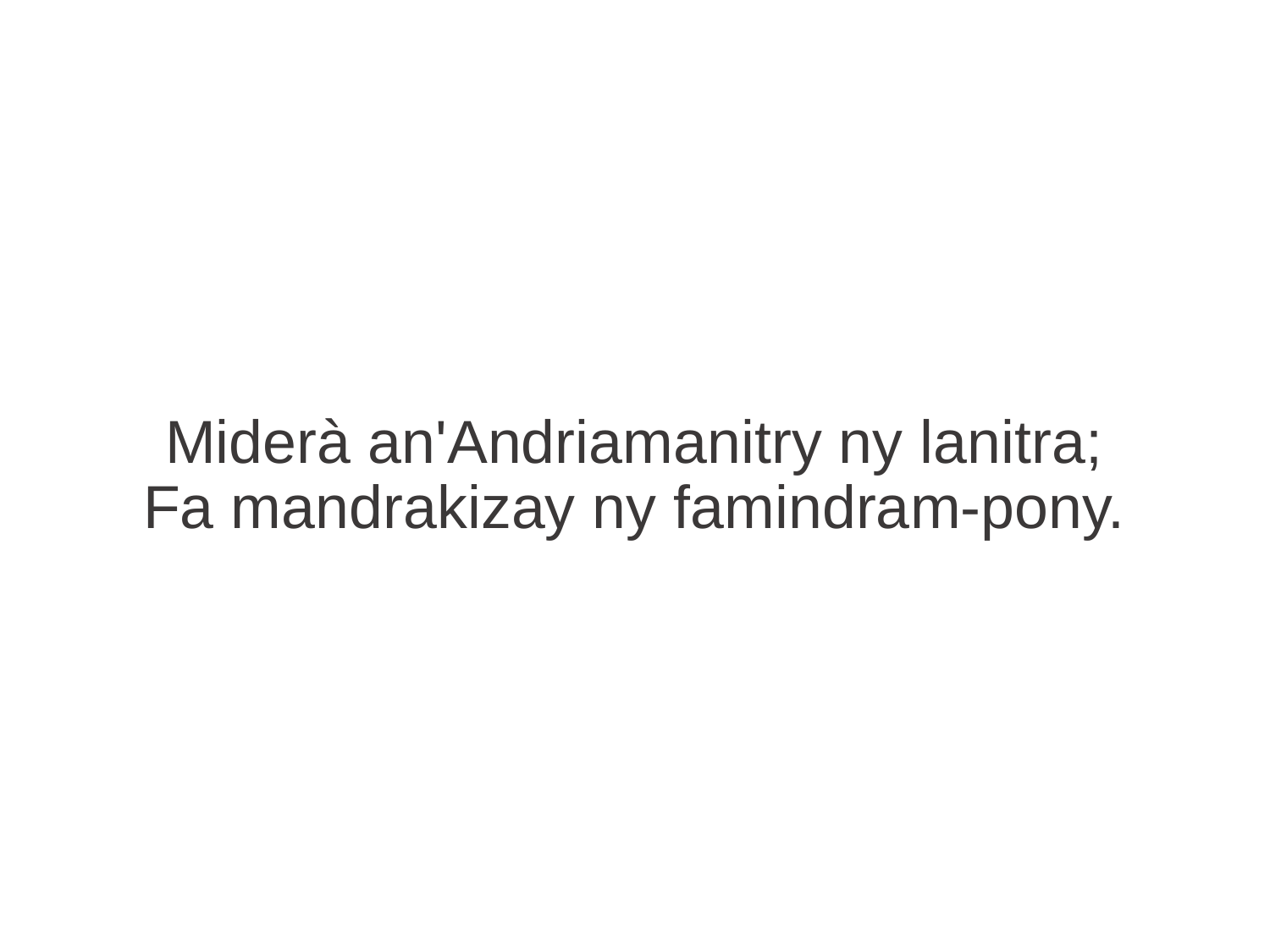

Miderà an'Andriamanitry ny lanitra;
Fa mandrakizay ny famindram-pony.